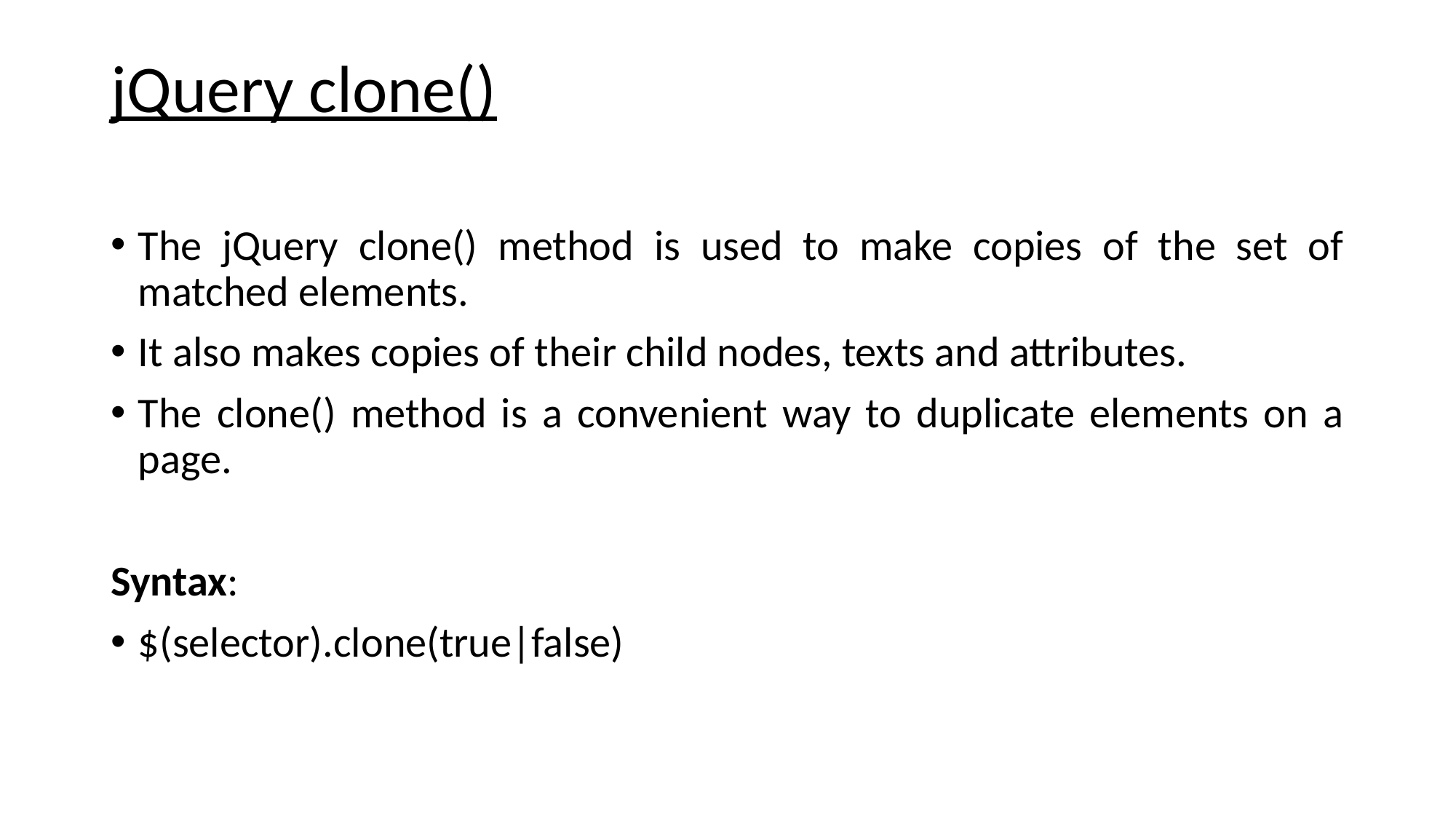

# jQuery clone()
The jQuery clone() method is used to make copies of the set of matched elements.
It also makes copies of their child nodes, texts and attributes.
The clone() method is a convenient way to duplicate elements on a page.

Syntax:
$(selector).clone(true|false)